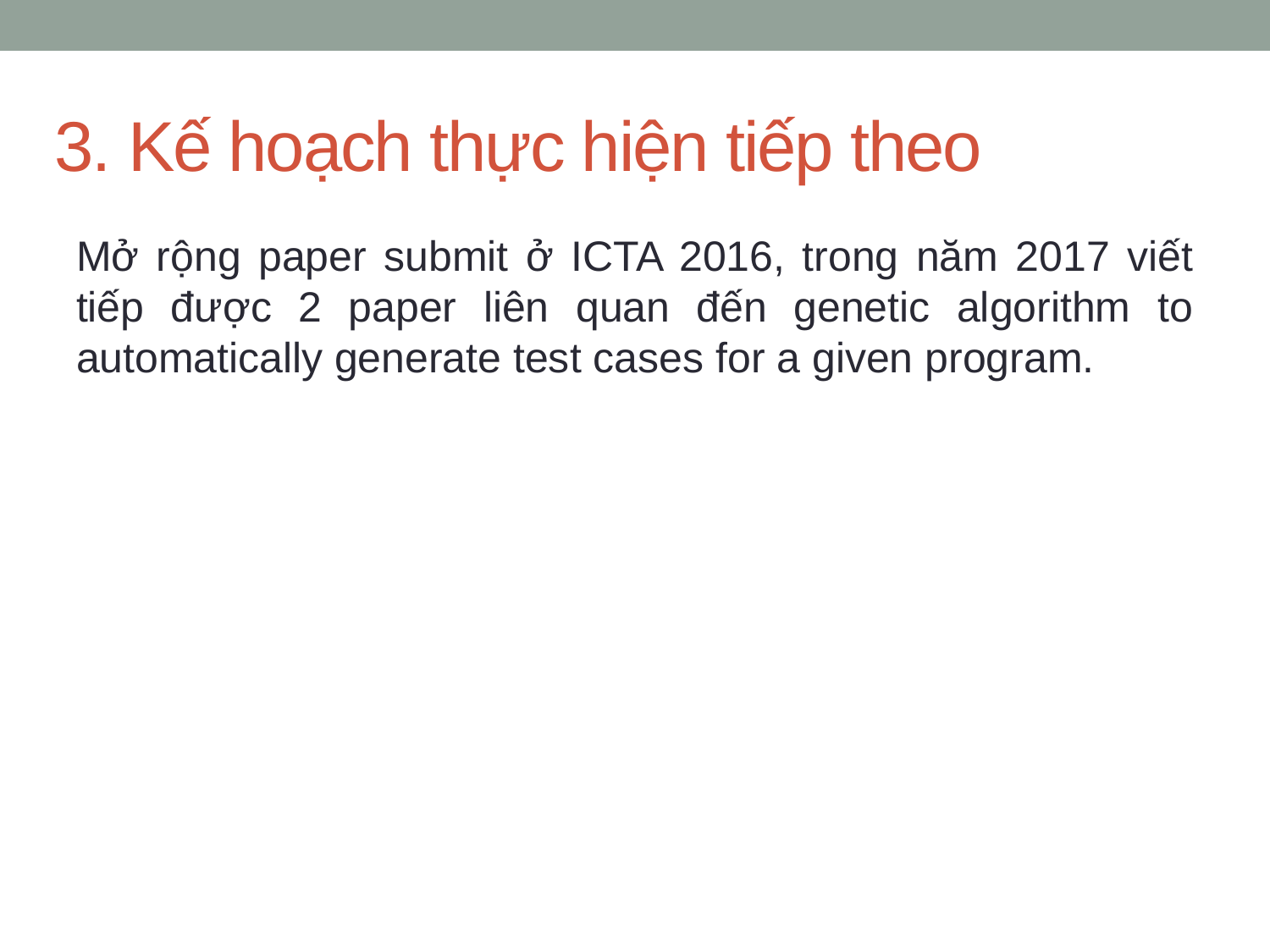

# 3. Kế hoạch thực hiện tiếp theo
Mở rộng paper submit ở ICTA 2016, trong năm 2017 viết tiếp được 2 paper liên quan đến genetic algorithm to automatically generate test cases for a given program.